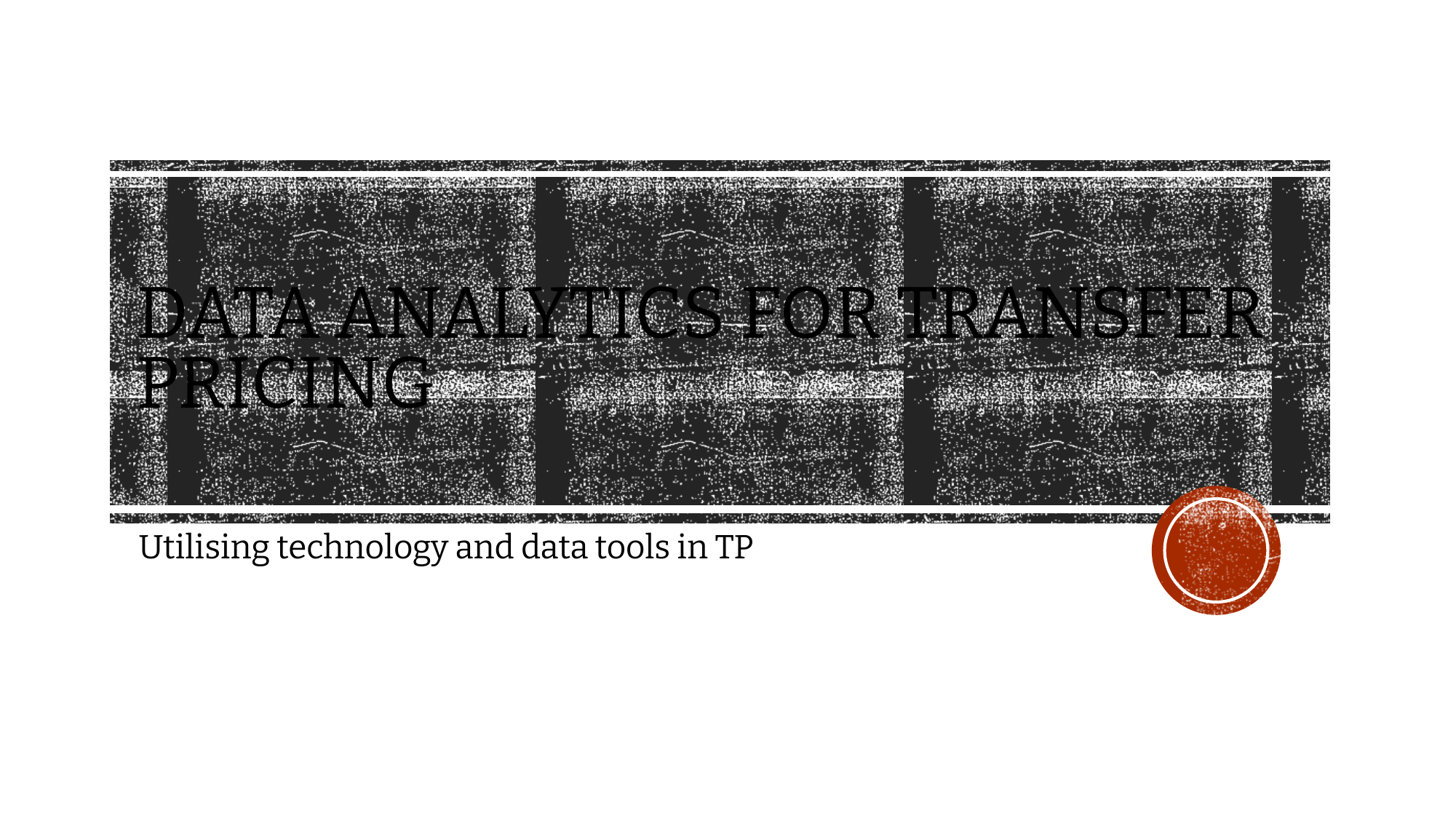

# data analytics for transfer pricing
Utilising technology and data tools in TP